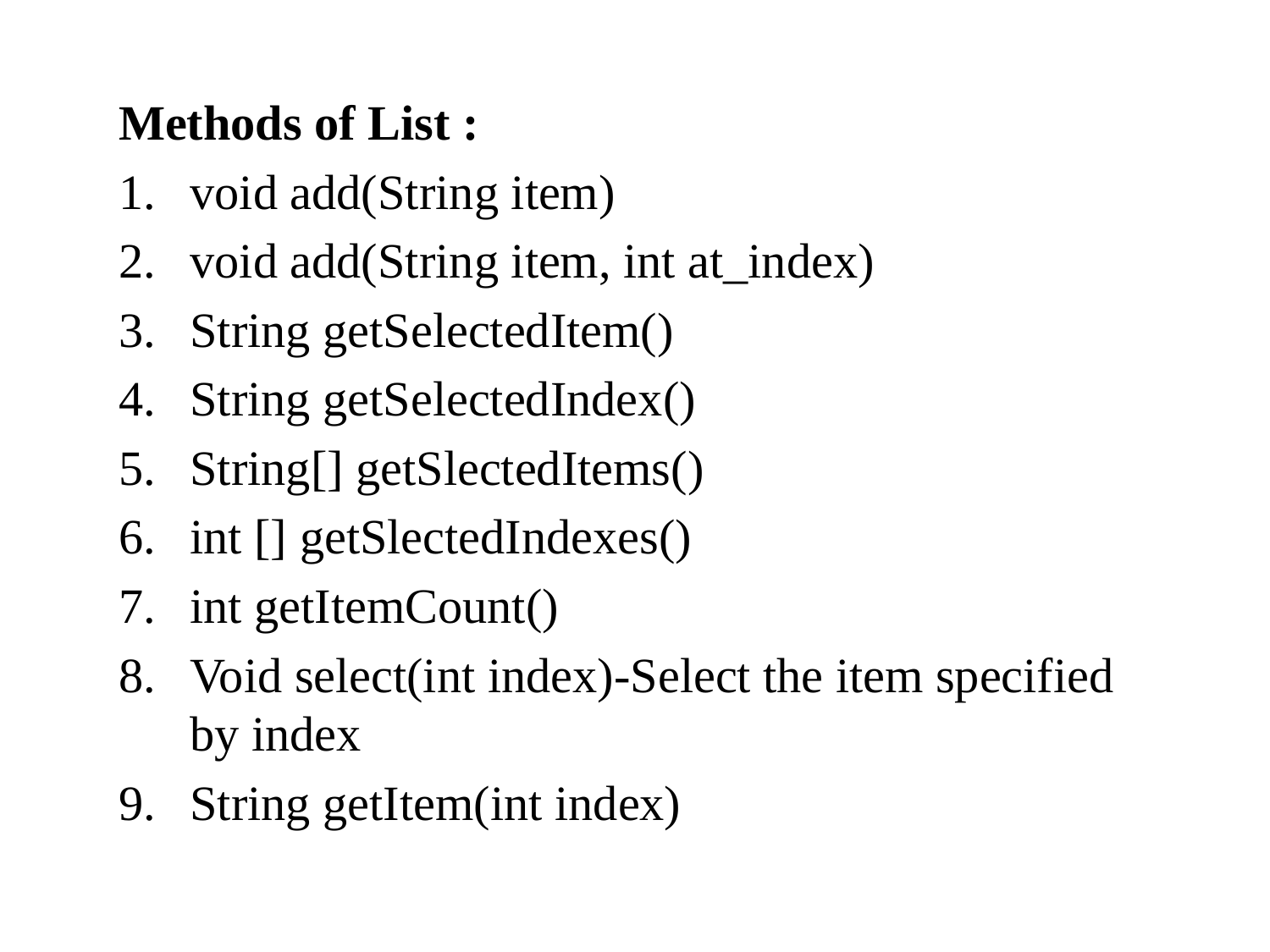

Methods of List :
void add(String item)
void add(String item, int at_index)
String getSelectedItem()
String getSelectedIndex()
String[] getSlectedItems()
int [] getSlectedIndexes()
int getItemCount()
Void select(int index)-Select the item specified by index
String getItem(int index)